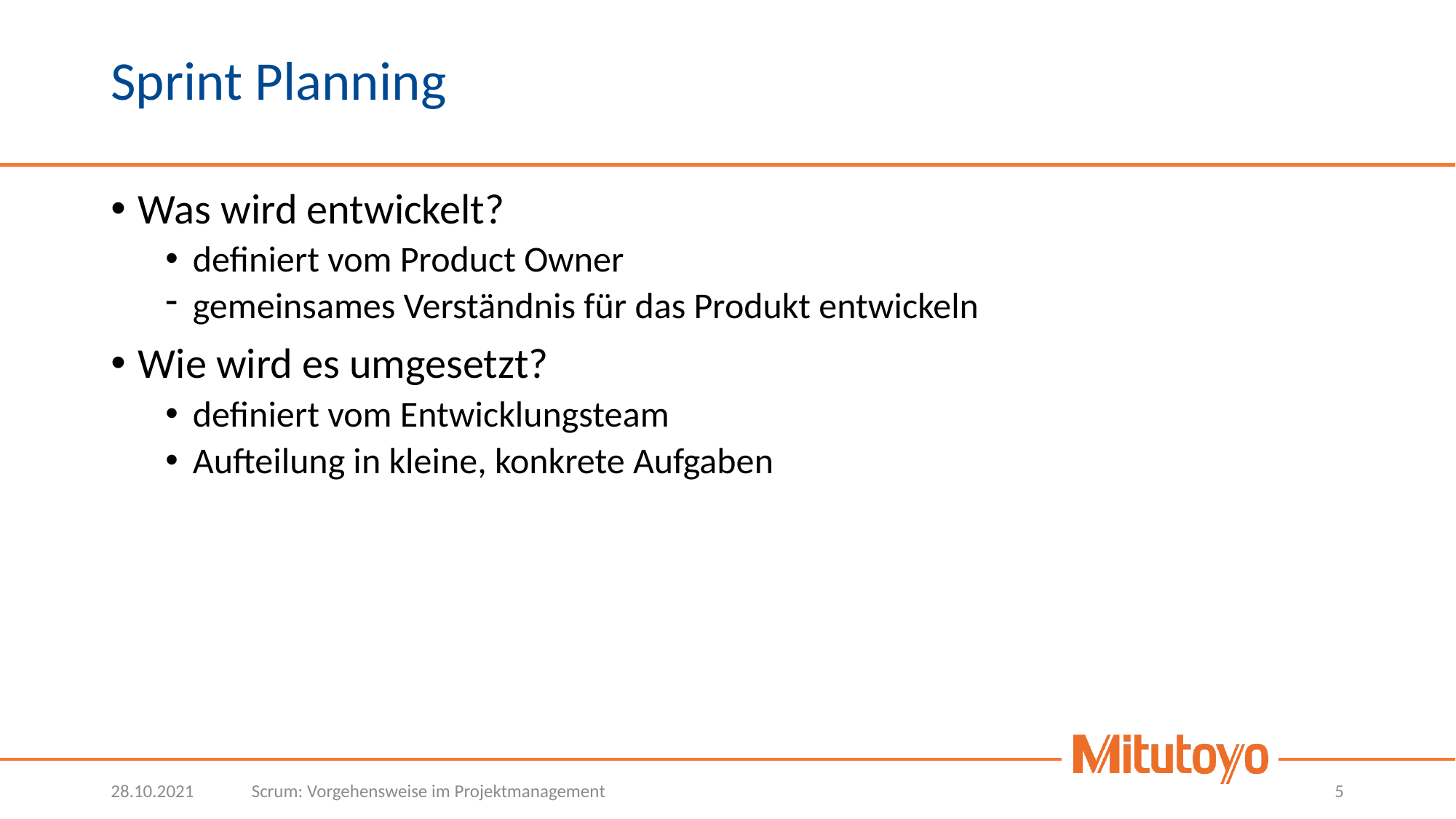

# Sprint Planning
Was wird entwickelt?
definiert vom Product Owner
gemeinsames Verständnis für das Produkt entwickeln
Wie wird es umgesetzt?
definiert vom Entwicklungsteam
Aufteilung in kleine, konkrete Aufgaben
28.10.2021
Scrum: Vorgehensweise im Projektmanagement
5